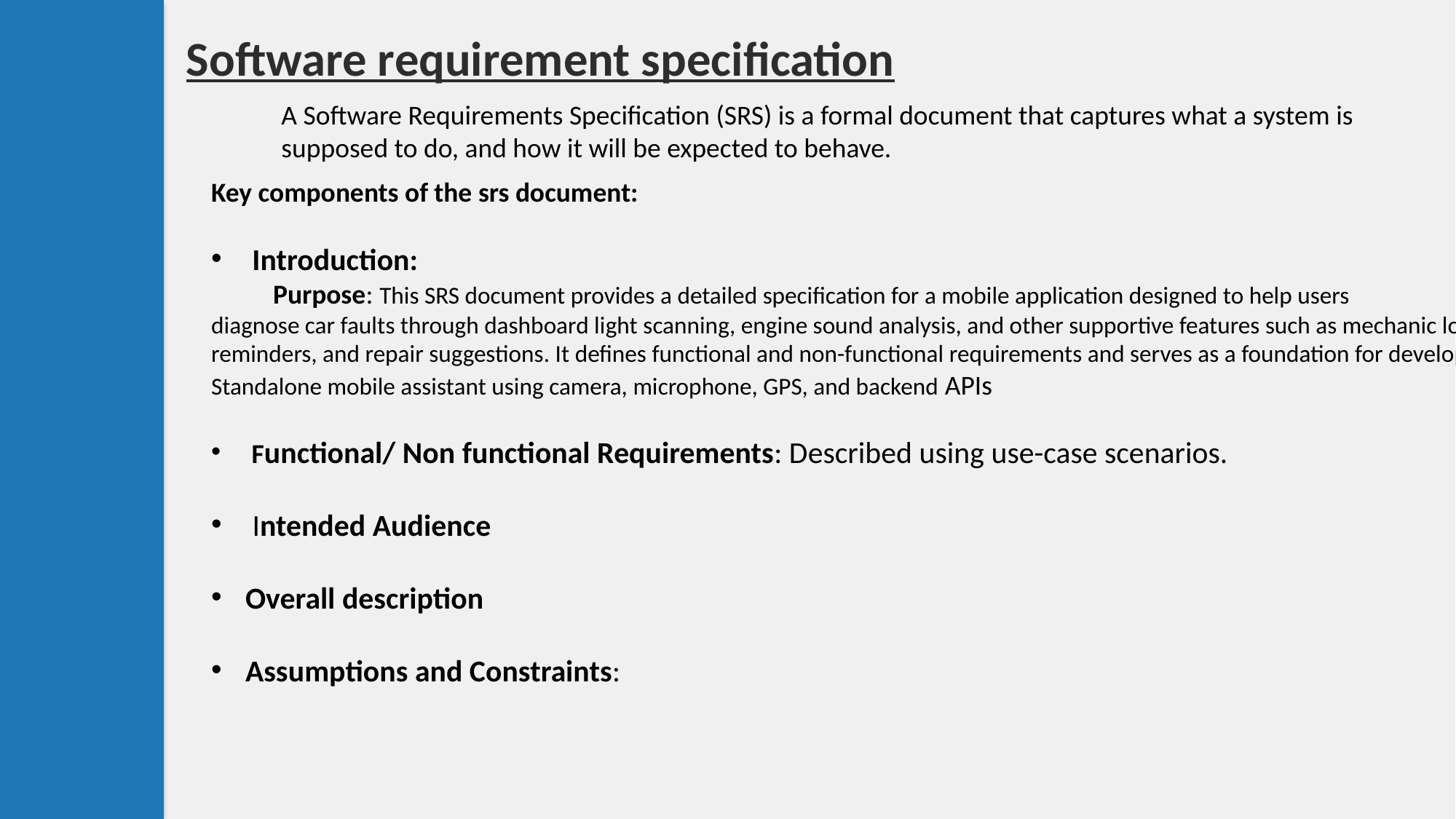

Software requirement specification
A Software Requirements Specification (SRS) is a formal document that captures what a system is supposed to do, and how it will be expected to behave.
Key components of the srs document:

Introduction:
          Purpose: This SRS document provides a detailed specification for a mobile application designed to help users
diagnose car faults through dashboard light scanning, engine sound analysis, and other supportive features such as mechanic locator, maintenance
reminders, and repair suggestions. It defines functional and non-functional requirements and serves as a foundation for development, validation, and future enhancemen Overall Description:
Standalone mobile assistant using camera, microphone, GPS, and backend APIs

 Functional/ Non functional Requirements: Described using use-case scenarios.

 Intended Audience

Overall description

Assumptions and Constraints: